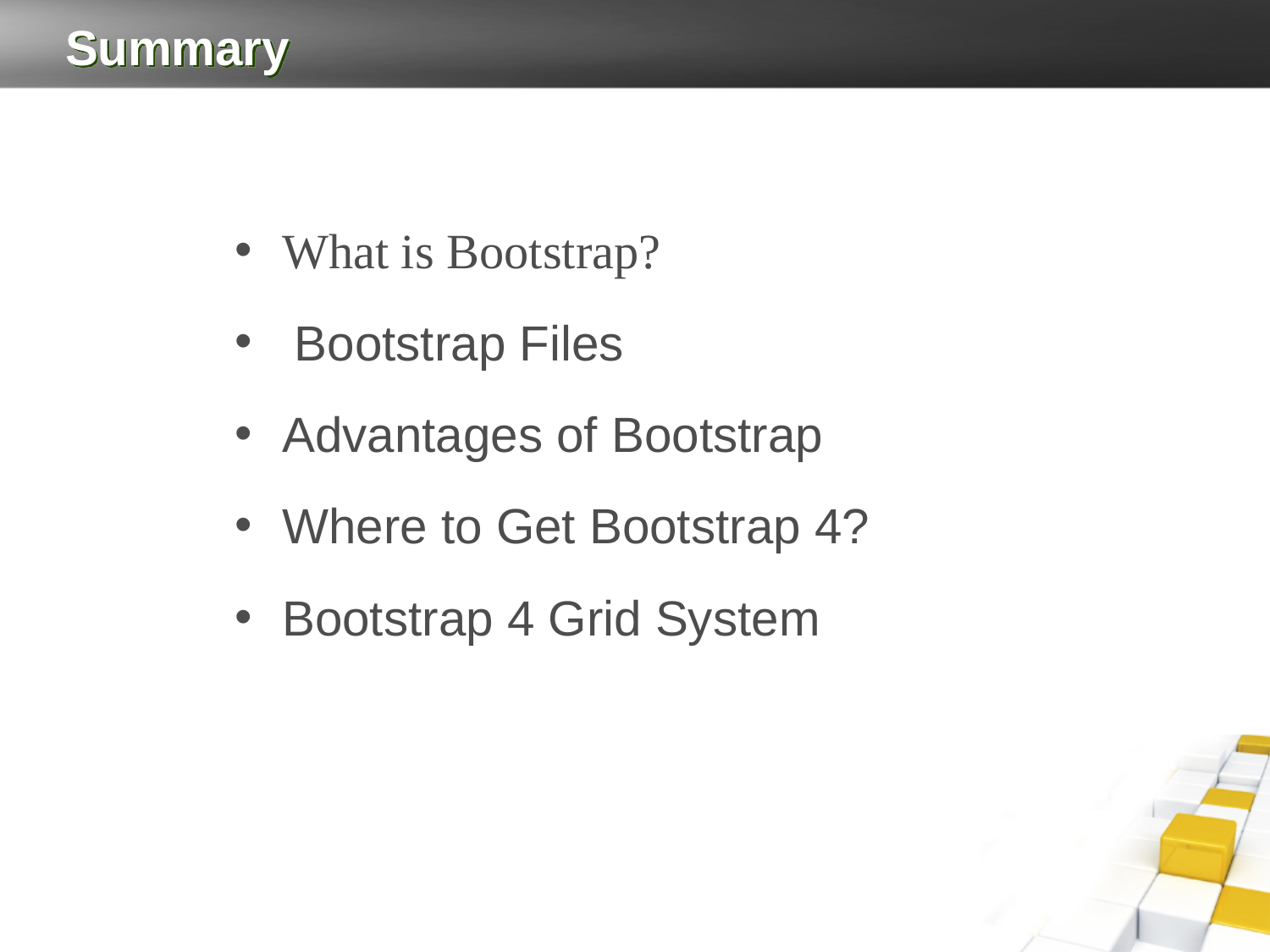

# Summary
What is Bootstrap?
 Bootstrap Files
Advantages of Bootstrap
Where to Get Bootstrap 4?
Bootstrap 4 Grid System